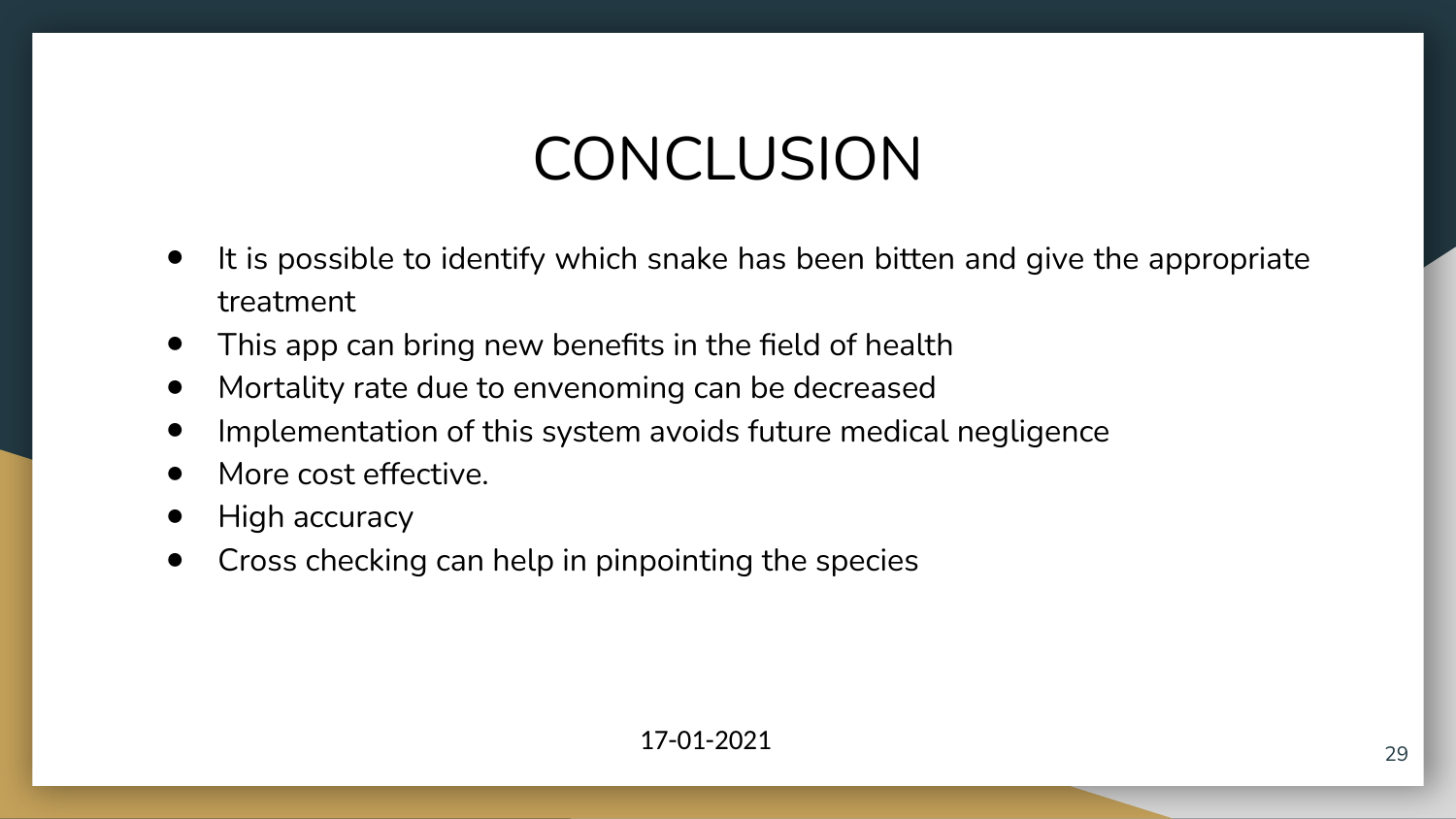

# CONCLUSION
It is possible to identify which snake has been bitten and give the appropriate treatment
This app can bring new benefits in the field of health
Mortality rate due to envenoming can be decreased
Implementation of this system avoids future medical negligence
More cost effective.
High accuracy
Cross checking can help in pinpointing the species

17-01-2021
29